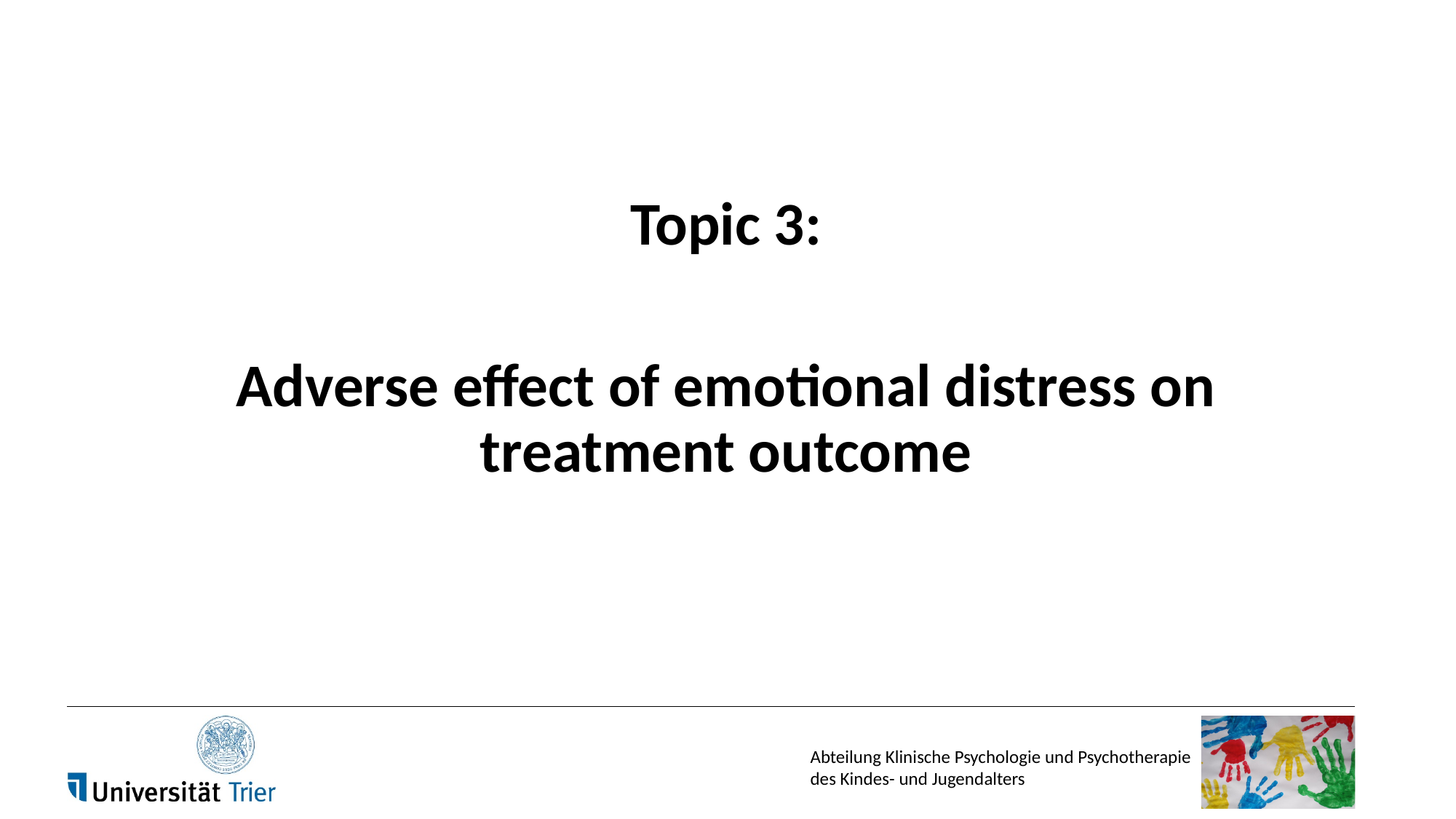

#
Topic 3:

Adverse effect of emotional distress on treatment outcome